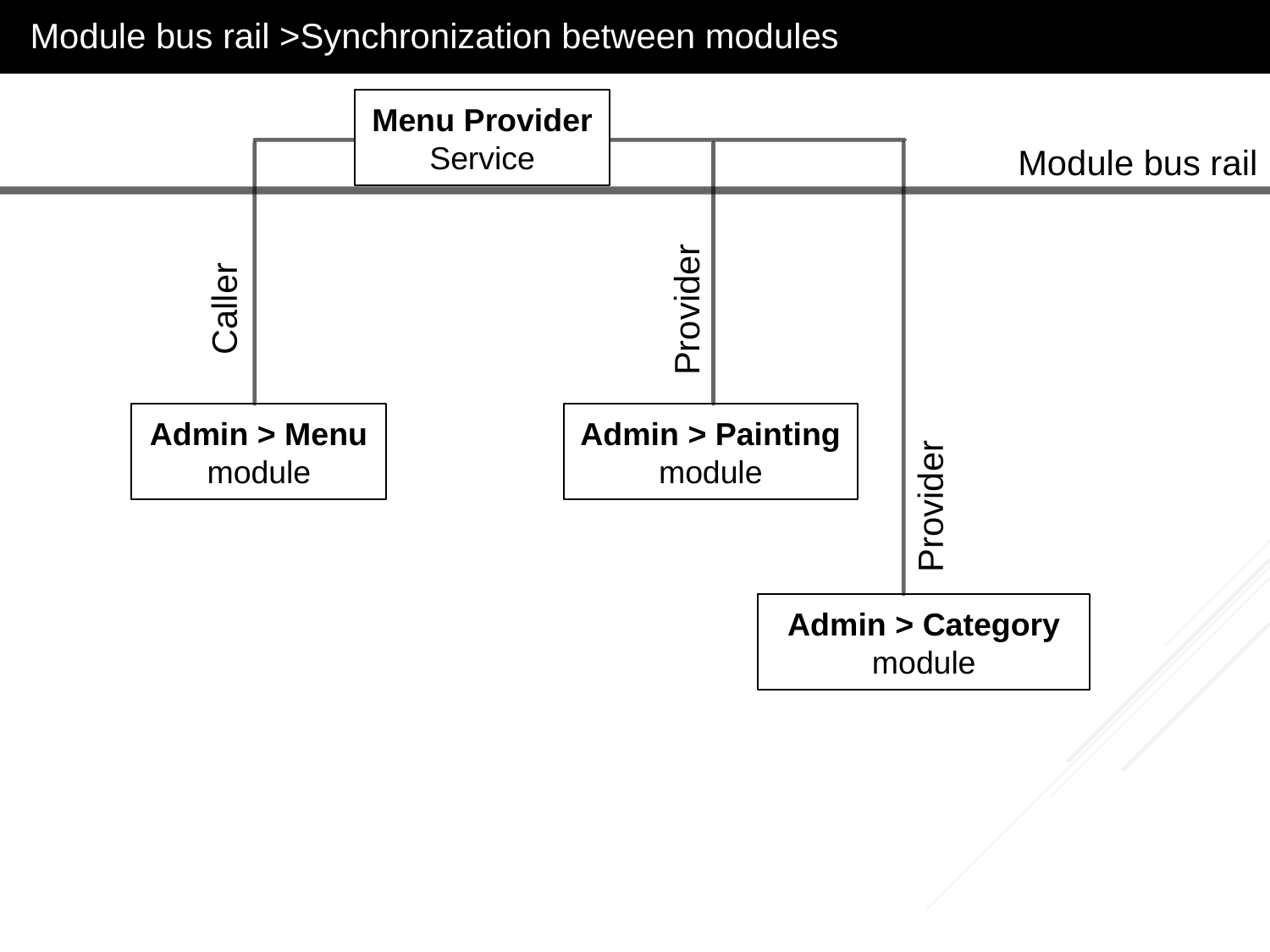

Module bus rail >Synchronization between modules
Menu Provider
Service
Module bus rail
Caller
Provider
Admin > Menu module
Admin > Painting module
Provider
Admin > Category module